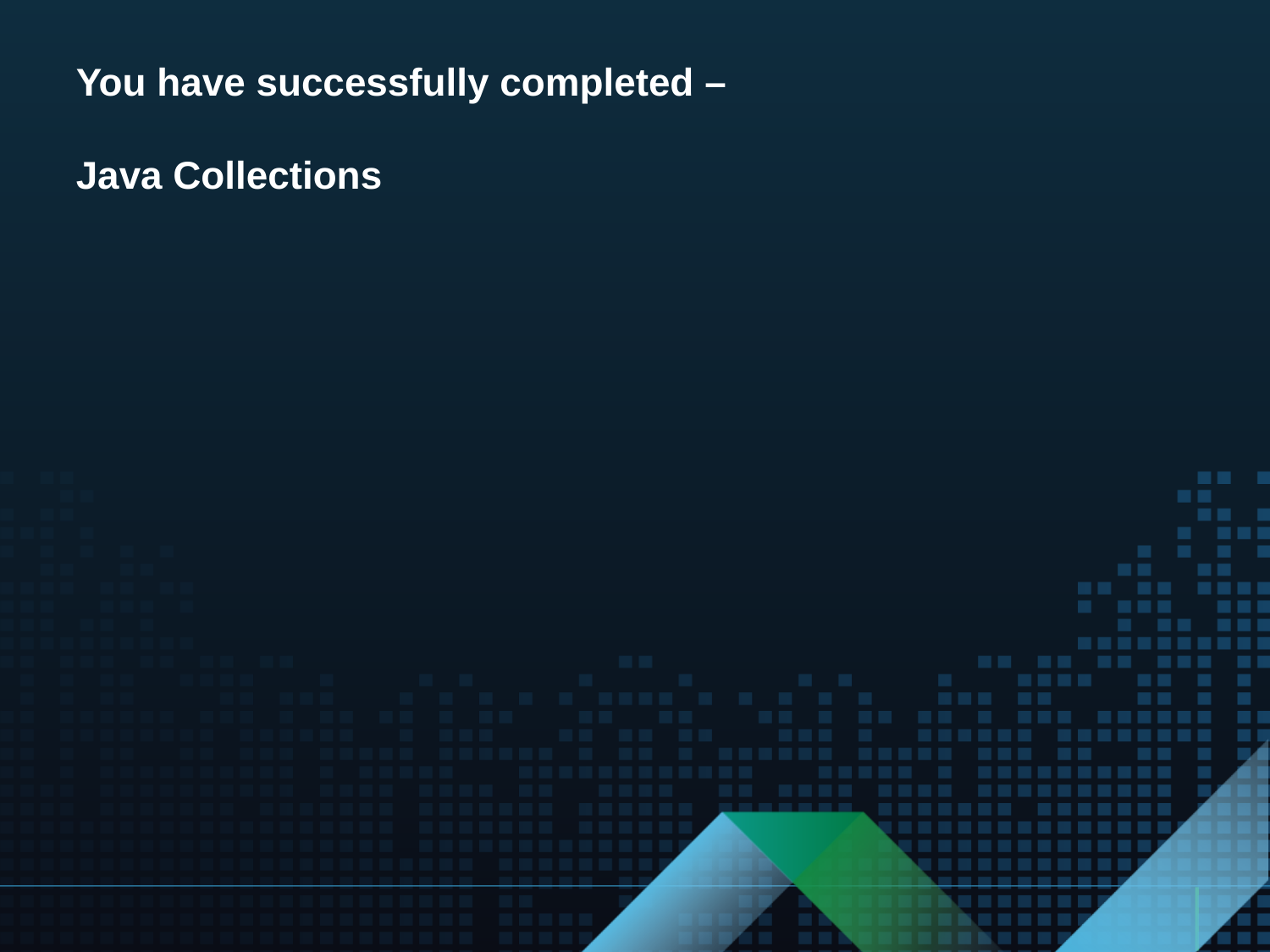

You have successfully completed –

Java Collections